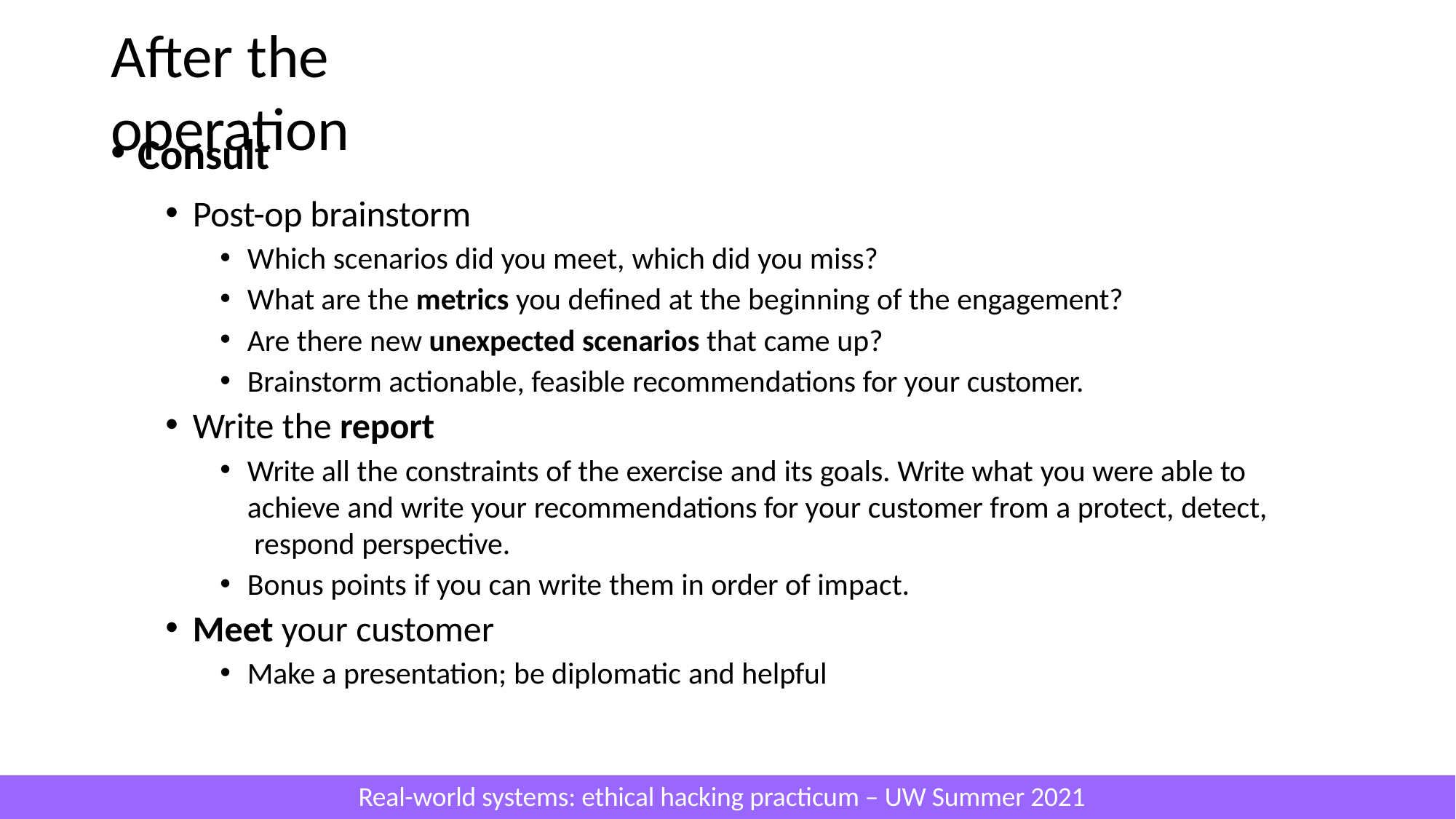

# After the operation
Consult
Post-op brainstorm
Which scenarios did you meet, which did you miss?
What are the metrics you defined at the beginning of the engagement?
Are there new unexpected scenarios that came up?
Brainstorm actionable, feasible recommendations for your customer.
Write the report
Write all the constraints of the exercise and its goals. Write what you were able to  achieve and write your recommendations for your customer from a protect, detect,  respond perspective.
Bonus points if you can write them in order of impact.
Meet your customer
Make a presentation; be diplomatic and helpful
Real-world systems: ethical hacking practicum – UW Summer 2021